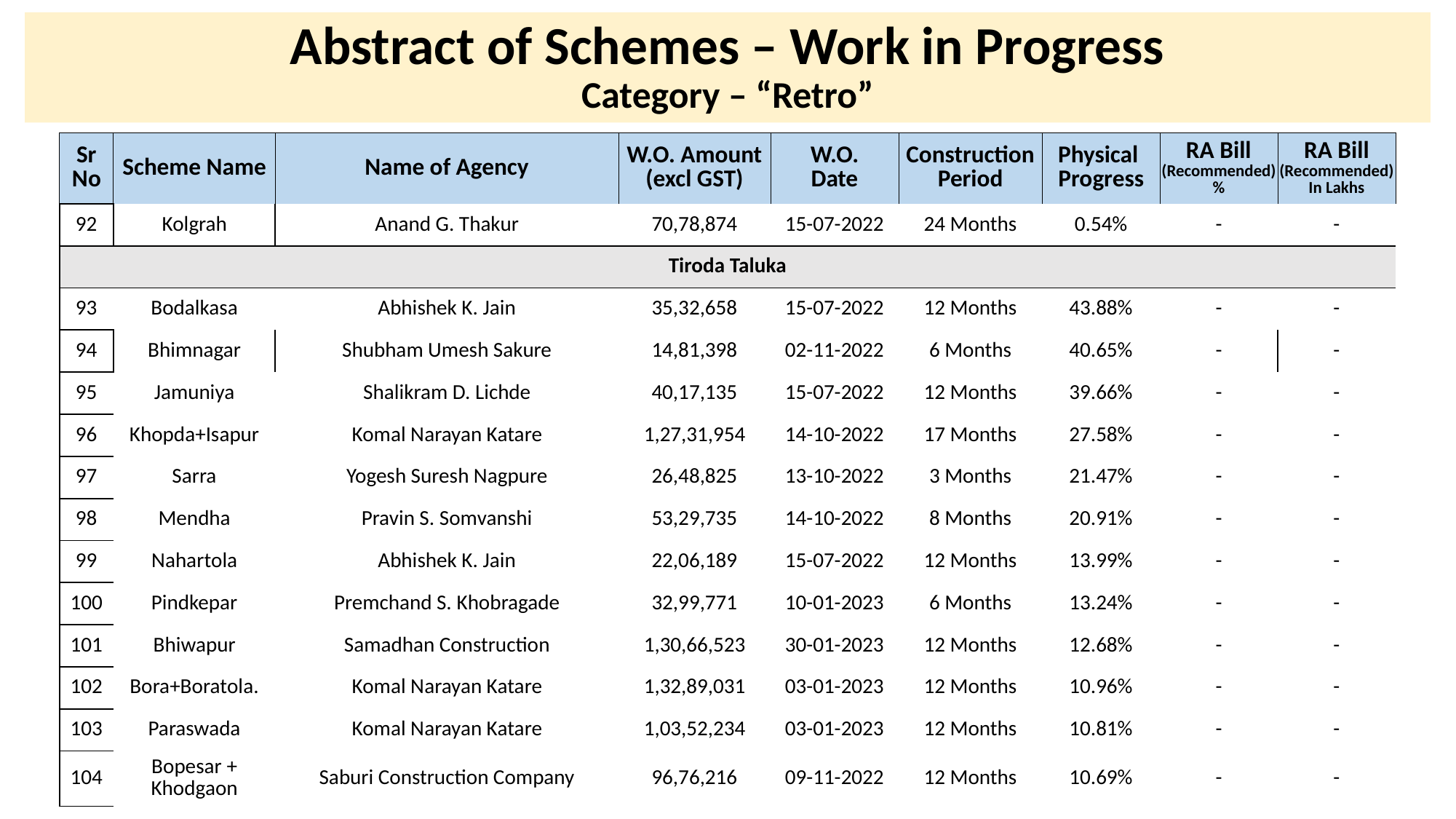

# Abstract of Schemes – Work in Progress Category – “Retro”
| Sr No | Scheme Name | Name of Agency | W.O. Amount (excl GST) | W.O. Date | Construction Period | Physical Progress | RA Bill (Recommended) % | RA Bill (Recommended) In Lakhs |
| --- | --- | --- | --- | --- | --- | --- | --- | --- |
| 92 | Kolgrah | Anand G. Thakur | 70,78,874 | 15-07-2022 | 24 Months | 0.54% | - | - |
| --- | --- | --- | --- | --- | --- | --- | --- | --- |
| Tiroda Taluka | Tiroda Taluka |  |  |  |  |  |  |  |
| 93 | Bodalkasa | Abhishek K. Jain | 35,32,658 | 15-07-2022 | 12 Months | 43.88% | - | - |
| 94 | Bhimnagar | Shubham Umesh Sakure | 14,81,398 | 02-11-2022 | 6 Months | 40.65% | - | - |
| 95 | Jamuniya | Shalikram D. Lichde | 40,17,135 | 15-07-2022 | 12 Months | 39.66% | - | - |
| 96 | Khopda+Isapur | Komal Narayan Katare | 1,27,31,954 | 14-10-2022 | 17 Months | 27.58% | - | - |
| 97 | Sarra | Yogesh Suresh Nagpure | 26,48,825 | 13-10-2022 | 3 Months | 21.47% | - | - |
| 98 | Mendha | Pravin S. Somvanshi | 53,29,735 | 14-10-2022 | 8 Months | 20.91% | - | - |
| 99 | Nahartola | Abhishek K. Jain | 22,06,189 | 15-07-2022 | 12 Months | 13.99% | - | - |
| 100 | Pindkepar | Premchand S. Khobragade | 32,99,771 | 10-01-2023 | 6 Months | 13.24% | - | - |
| 101 | Bhiwapur | Samadhan Construction | 1,30,66,523 | 30-01-2023 | 12 Months | 12.68% | - | - |
| 102 | Bora+Boratola. | Komal Narayan Katare | 1,32,89,031 | 03-01-2023 | 12 Months | 10.96% | - | - |
| 103 | Paraswada | Komal Narayan Katare | 1,03,52,234 | 03-01-2023 | 12 Months | 10.81% | - | - |
| 104 | Bopesar + Khodgaon | Saburi Construction Company | 96,76,216 | 09-11-2022 | 12 Months | 10.69% | - | - |